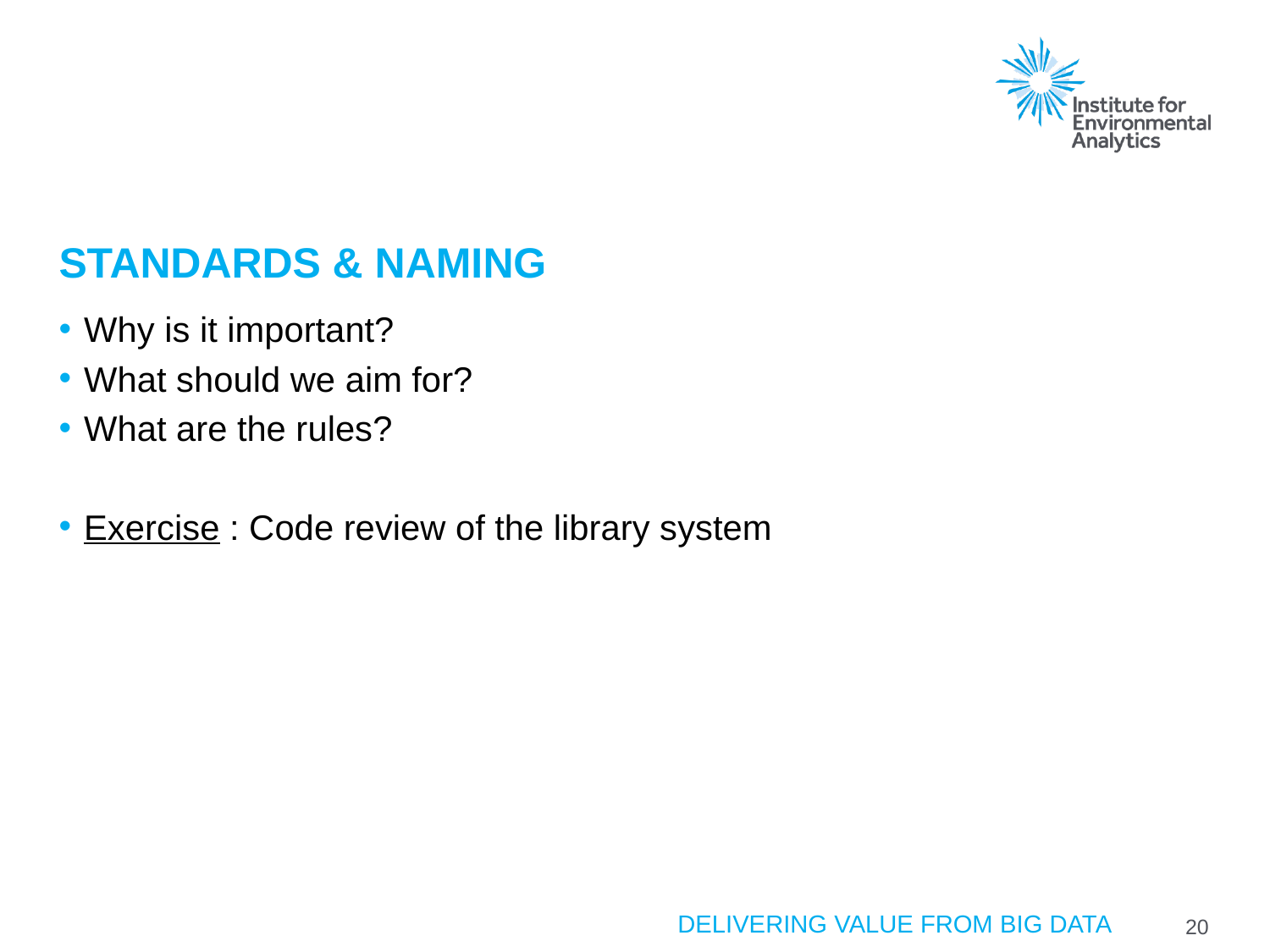

# Standards & Naming
Why is it important?
What should we aim for?
What are the rules?

Exercise : Code review of the library system
20